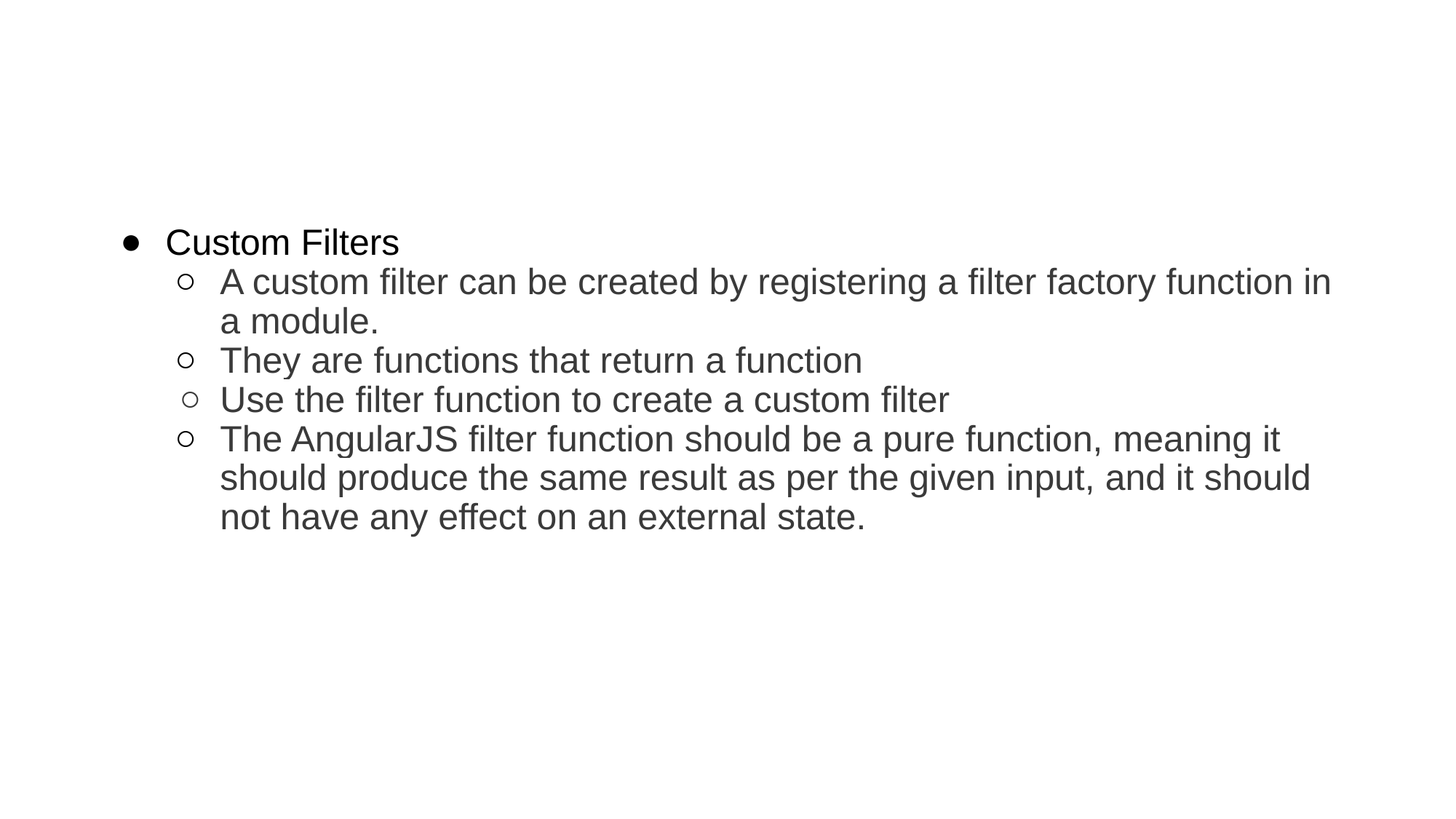

#
Custom Filters
A custom filter can be created by registering a filter factory function in a module.
They are functions that return a function
Use the filter function to create a custom filter
The AngularJS filter function should be a pure function, meaning it should produce the same result as per the given input, and it should not have any effect on an external state.